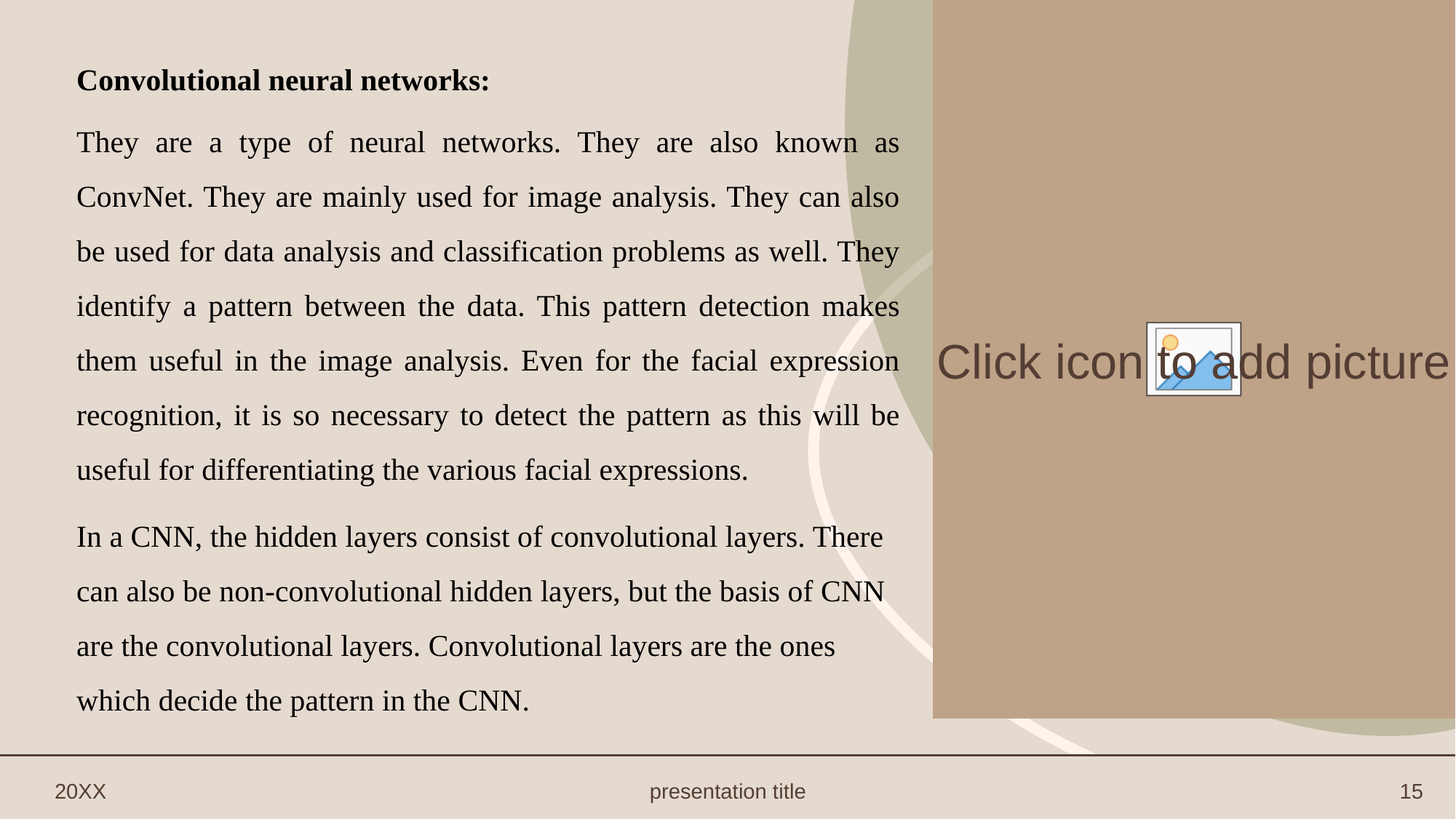

Convolutional neural networks:
They are a type of neural networks. They are also known as ConvNet. They are mainly used for image analysis. They can also be used for data analysis and classification problems as well. They identify a pattern between the data. This pattern detection makes them useful in the image analysis. Even for the facial expression recognition, it is so necessary to detect the pattern as this will be useful for differentiating the various facial expressions.
In a CNN, the hidden layers consist of convolutional layers. There can also be non-convolutional hidden layers, but the basis of CNN are the convolutional layers. Convolutional layers are the ones which decide the pattern in the CNN.
20XX
presentation title
15